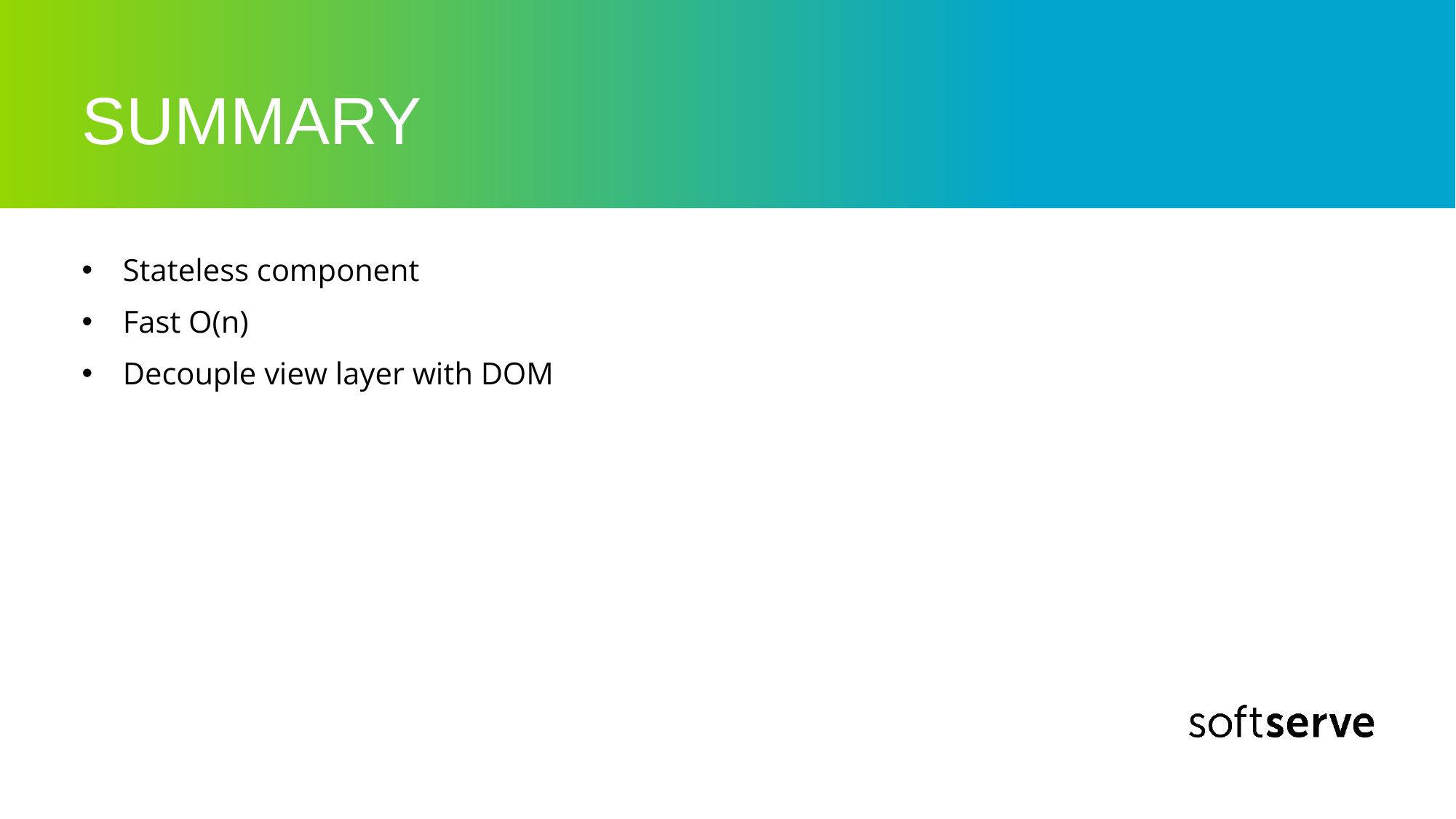

# SUMMARY
Stateless component
Fast O(n)
Decouple view layer with DOM